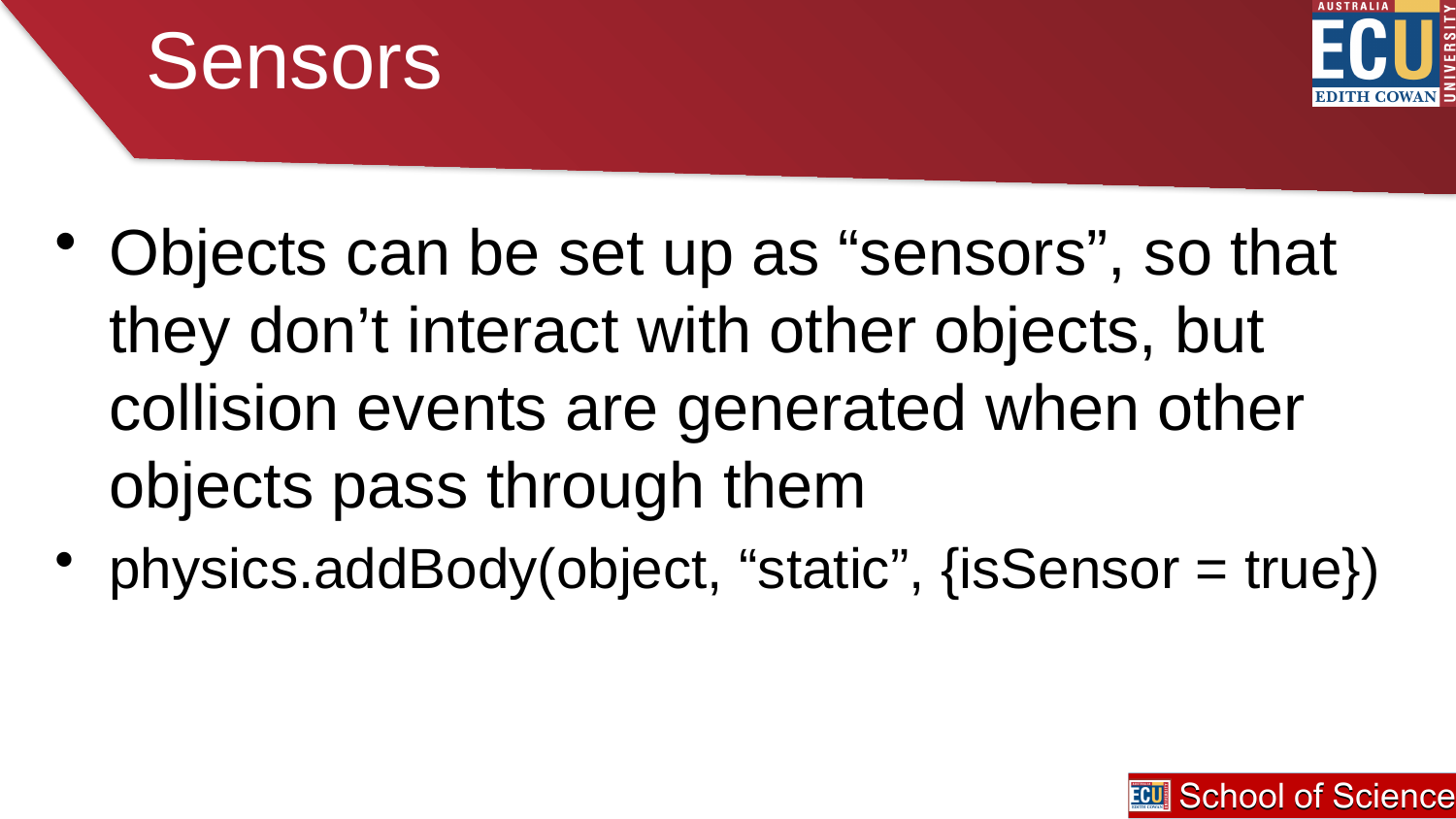

# Sensors
Objects can be set up as “sensors”, so that they don’t interact with other objects, but collision events are generated when other objects pass through them
physics.addBody(object, “static”, {isSensor = true})